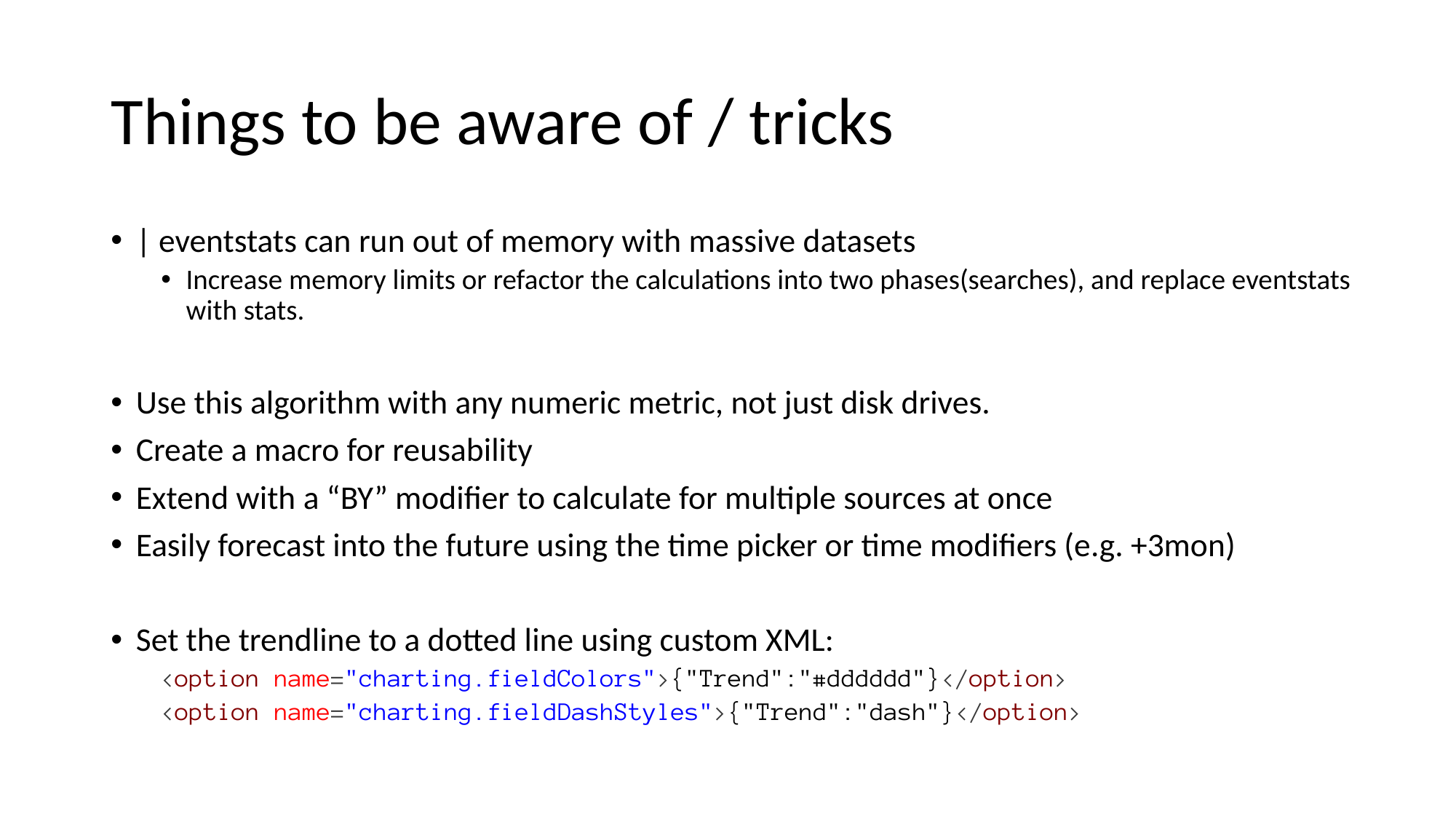

# Things to be aware of / tricks
| eventstats can run out of memory with massive datasets
Increase memory limits or refactor the calculations into two phases(searches), and replace eventstats with stats.

Use this algorithm with any numeric metric, not just disk drives.
Create a macro for reusability
Extend with a “BY” modifier to calculate for multiple sources at once
Easily forecast into the future using the time picker or time modifiers (e.g. +3mon)

Set the trendline to a dotted line using custom XML:
<option name="charting.fieldColors">{"Trend":"#dddddd"}</option>
<option name="charting.fieldDashStyles">{"Trend":"dash"}</option>